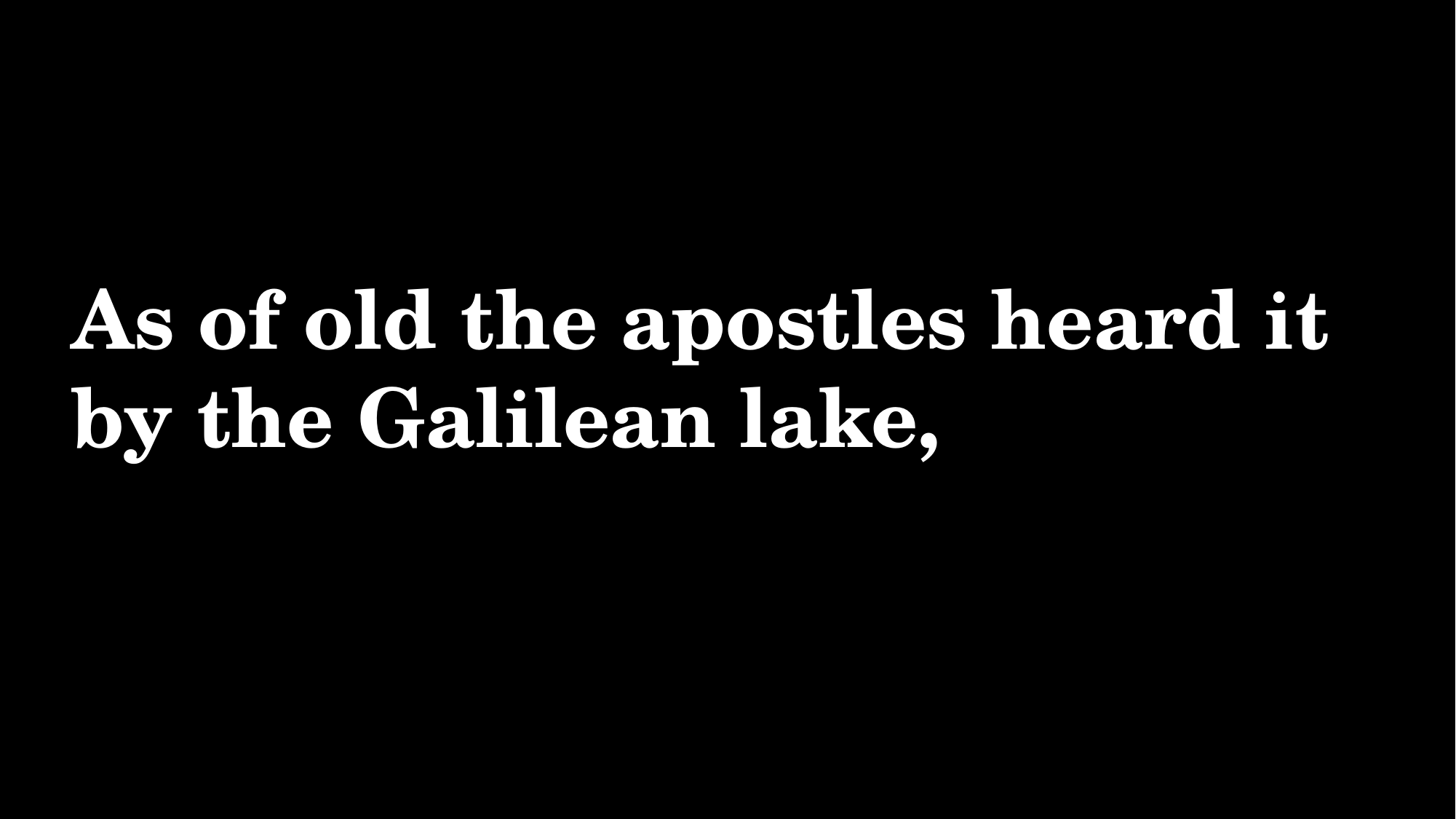

As of old the apostles heard it
by the Galilean lake,